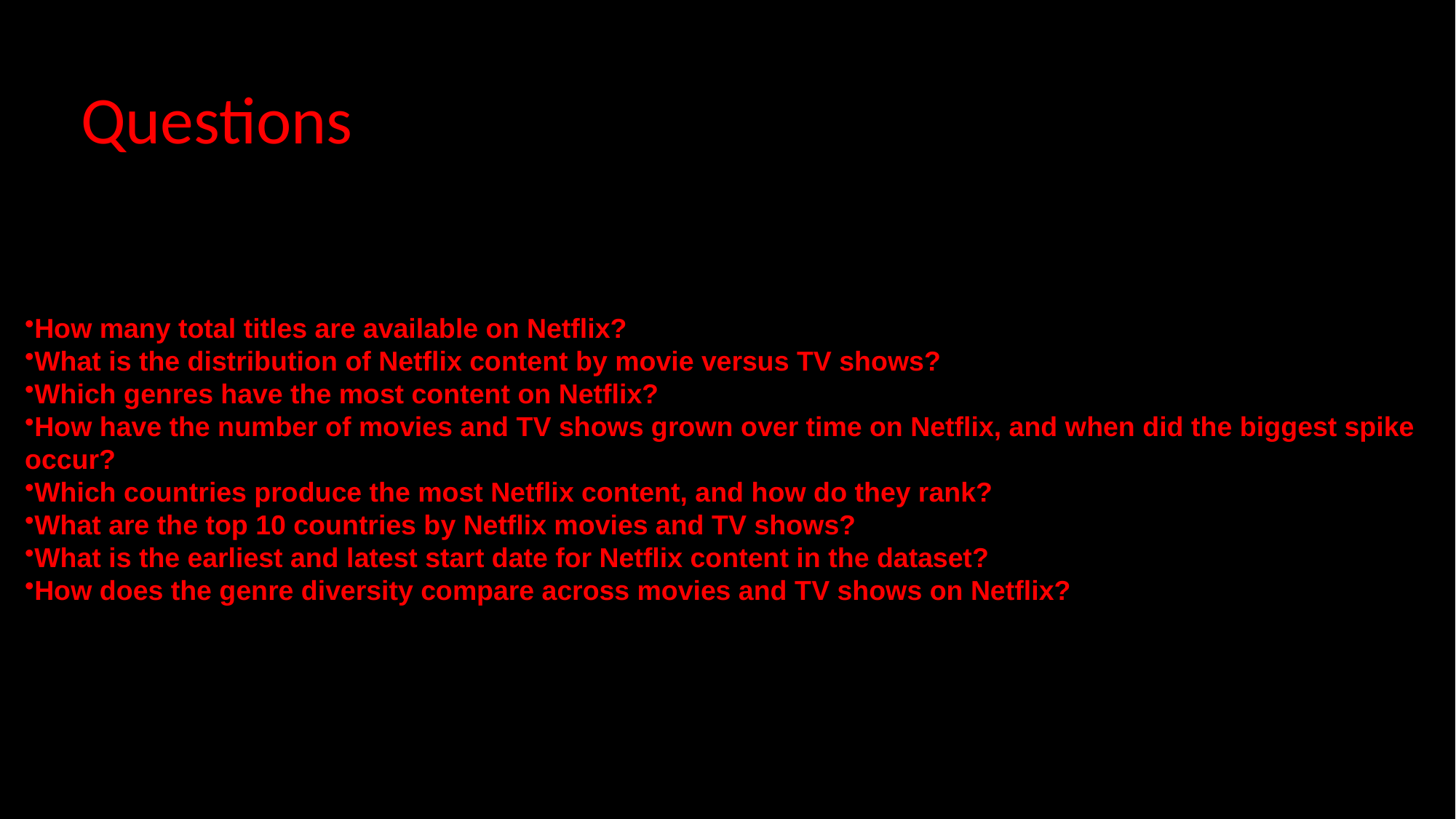

Questions
How many total titles are available on Netflix?
What is the distribution of Netflix content by movie versus TV shows?
Which genres have the most content on Netflix?
How have the number of movies and TV shows grown over time on Netflix, and when did the biggest spike occur?
Which countries produce the most Netflix content, and how do they rank?
What are the top 10 countries by Netflix movies and TV shows?
What is the earliest and latest start date for Netflix content in the dataset?
How does the genre diversity compare across movies and TV shows on Netflix?